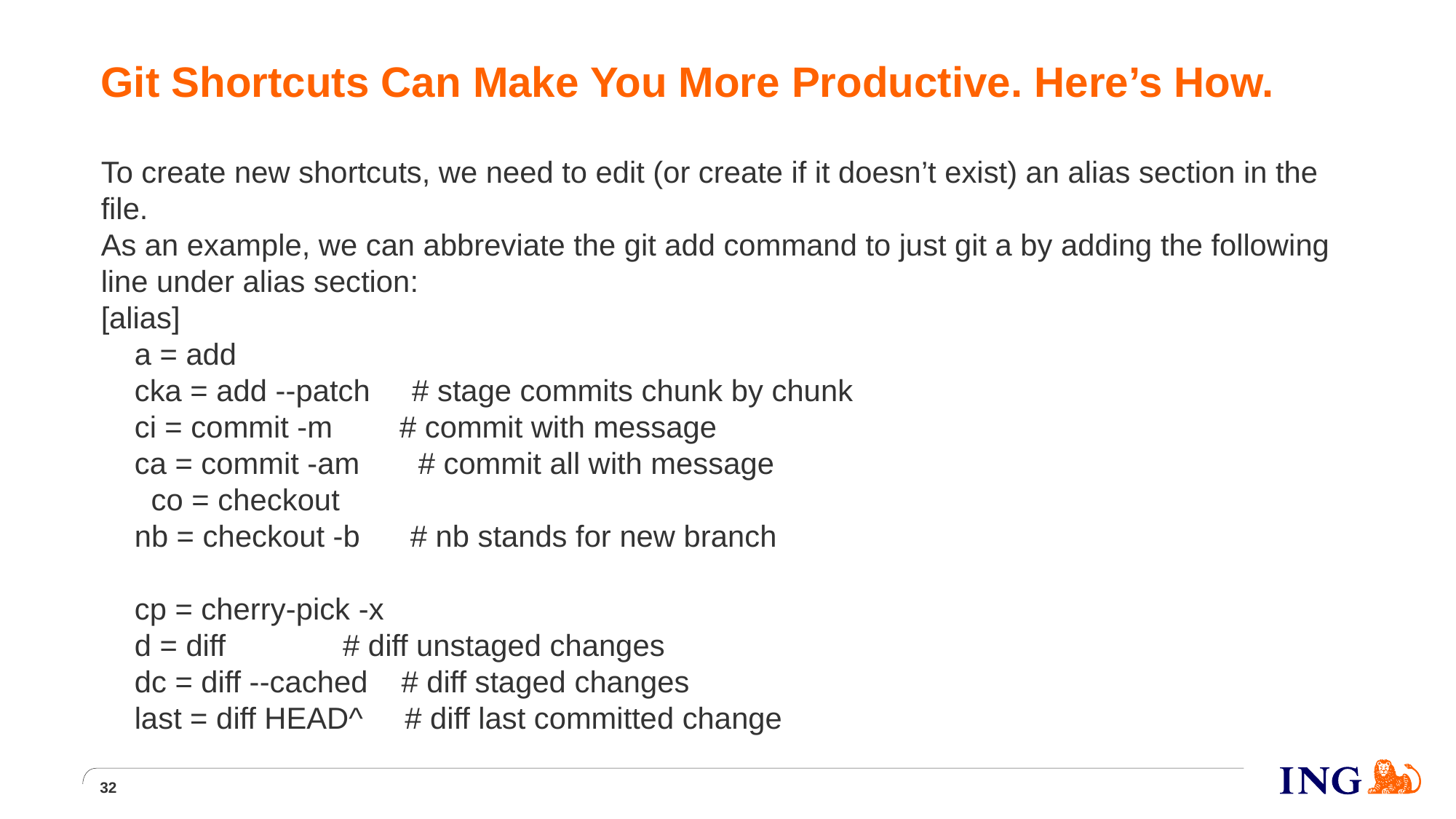

# Git Shortcuts Can Make You More Productive. Here’s How.
To create new shortcuts, we need to edit (or create if it doesn’t exist) an alias section in the file.
As an example, we can abbreviate the git add command to just git a by adding the following line under alias section:
[alias]
    a = add
    cka = add --patch     # stage commits chunk by chunk
    ci = commit -m        # commit with message
    ca = commit -am       # commit all with message
      co = checkout
    nb = checkout -b      # nb stands for new branch

    cp = cherry-pick -x
    d = diff              # diff unstaged changes
    dc = diff --cached    # diff staged changes
    last = diff HEAD^     # diff last committed change

32